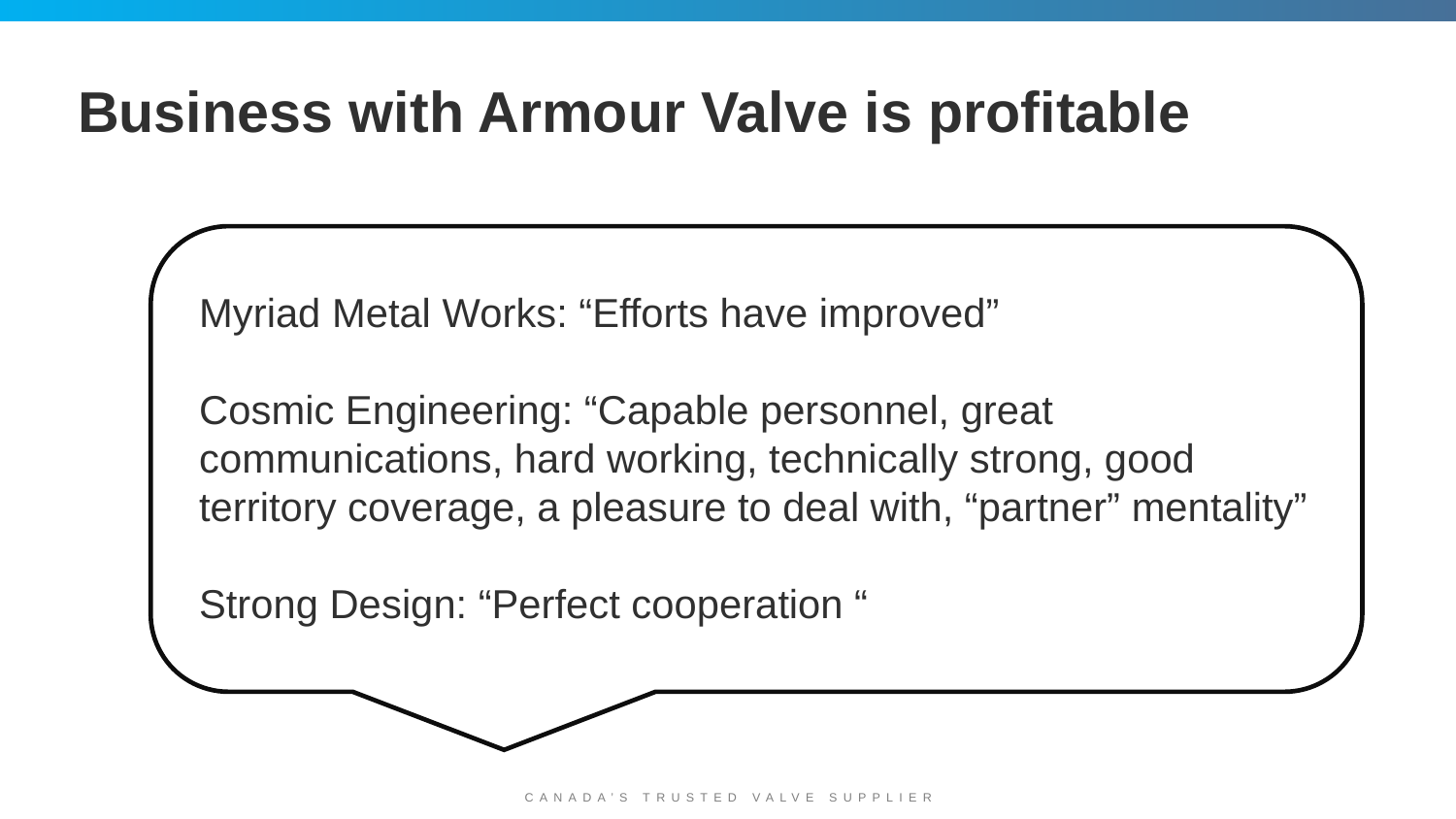

# Business with Armour Valve is profitable

Myriad Metal Works: “Efforts have improved”

Cosmic Engineering: “Capable personnel, great communications, hard working, technically strong, good territory coverage, a pleasure to deal with, “partner” mentality”

Strong Design: “Perfect cooperation “